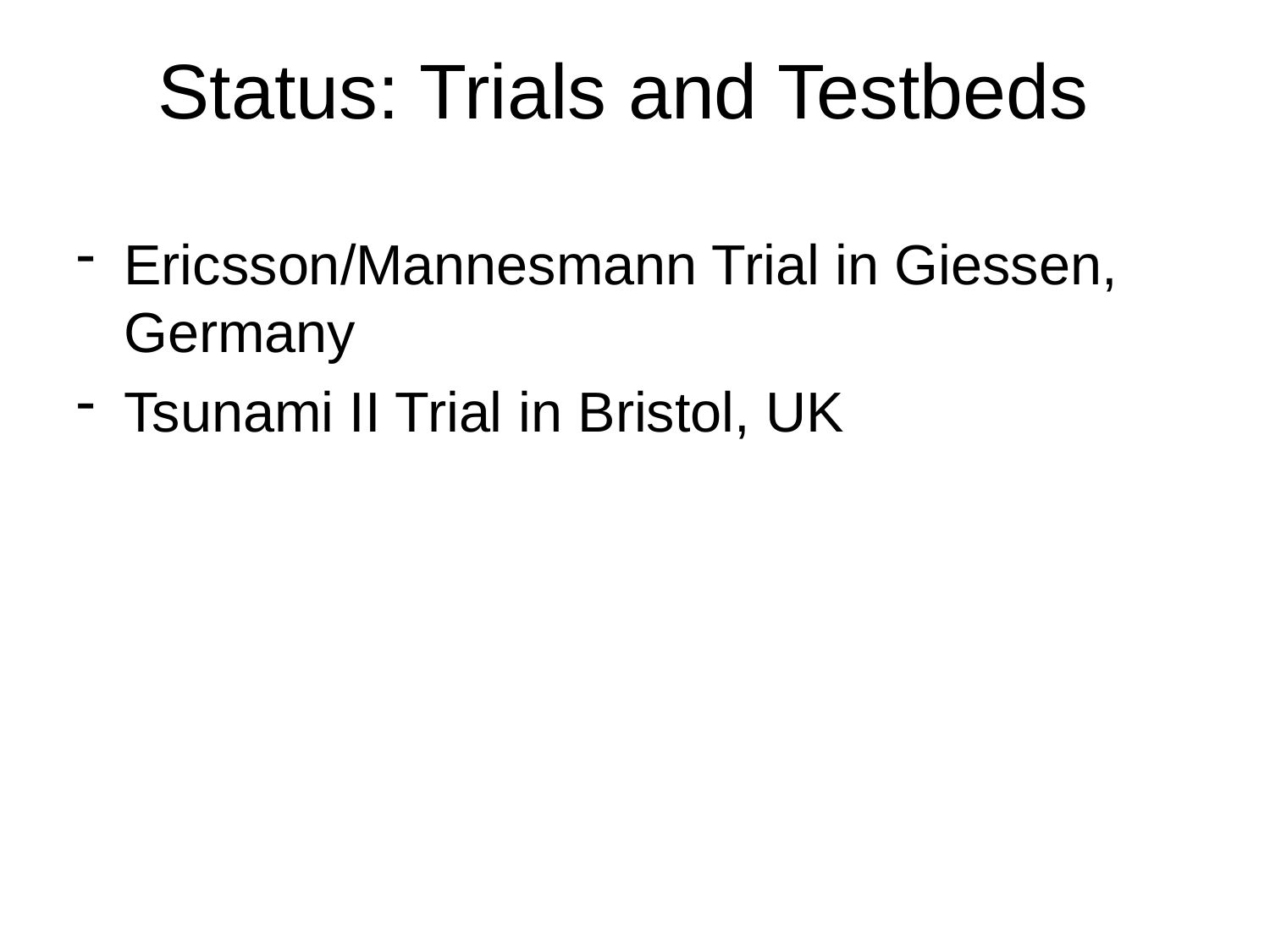

# Status: Trials and Testbeds
Ericsson/Mannesmann Trial in Giessen, Germany
Tsunami II Trial in Bristol, UK